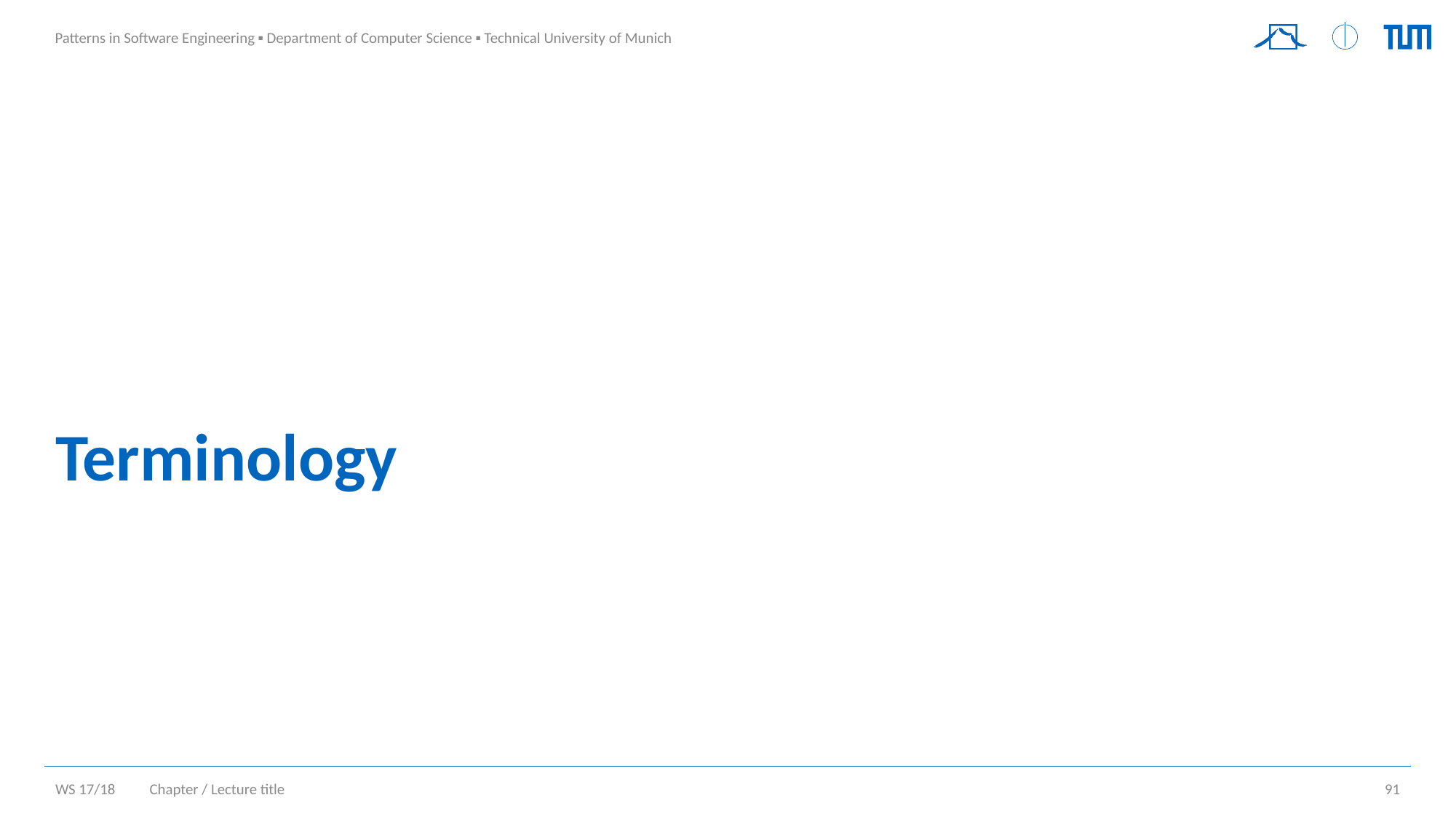

# Terminology

Chapter / Lecture title
91
WS 17/18